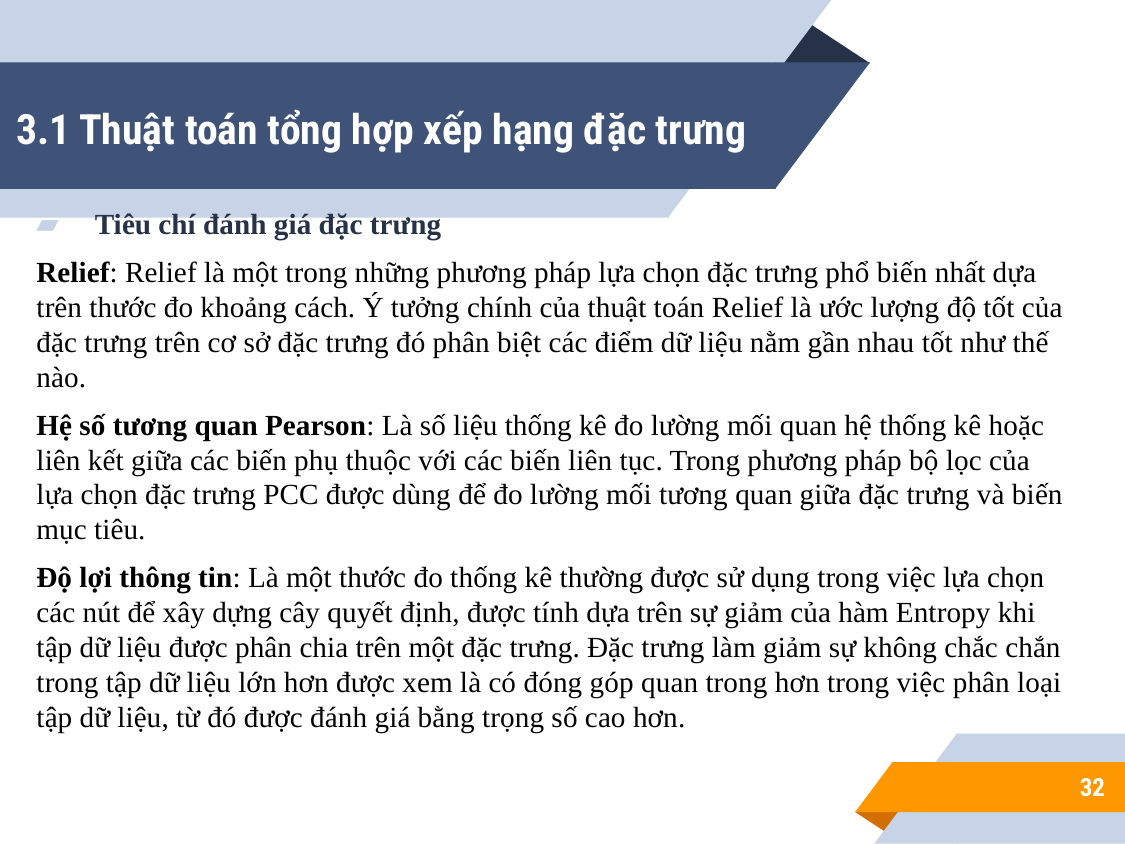

# 3.1 Thuật toán tổng hợp xếp hạng đặc trưng
Tiêu chí đánh giá đặc trưng
Relief: Relief là một trong những phương pháp lựa chọn đặc trưng phổ biến nhất dựa trên thước đo khoảng cách. Ý tưởng chính của thuật toán Relief là ước lượng độ tốt của đặc trưng trên cơ sở đặc trưng đó phân biệt các điểm dữ liệu nằm gần nhau tốt như thế nào.
Hệ số tương quan Pearson: Là số liệu thống kê đo lường mối quan hệ thống kê hoặc liên kết giữa các biến phụ thuộc với các biến liên tục. Trong phương pháp bộ lọc của lựa chọn đặc trưng PCC được dùng để đo lường mối tương quan giữa đặc trưng và biến mục tiêu.
Độ lợi thông tin: Là một thước đo thống kê thường được sử dụng trong việc lựa chọn các nút để xây dựng cây quyết định, được tính dựa trên sự giảm của hàm Entropy khi tập dữ liệu được phân chia trên một đặc trưng. Đặc trưng làm giảm sự không chắc chắn trong tập dữ liệu lớn hơn được xem là có đóng góp quan trong hơn trong việc phân loại tập dữ liệu, từ đó được đánh giá bằng trọng số cao hơn.
32